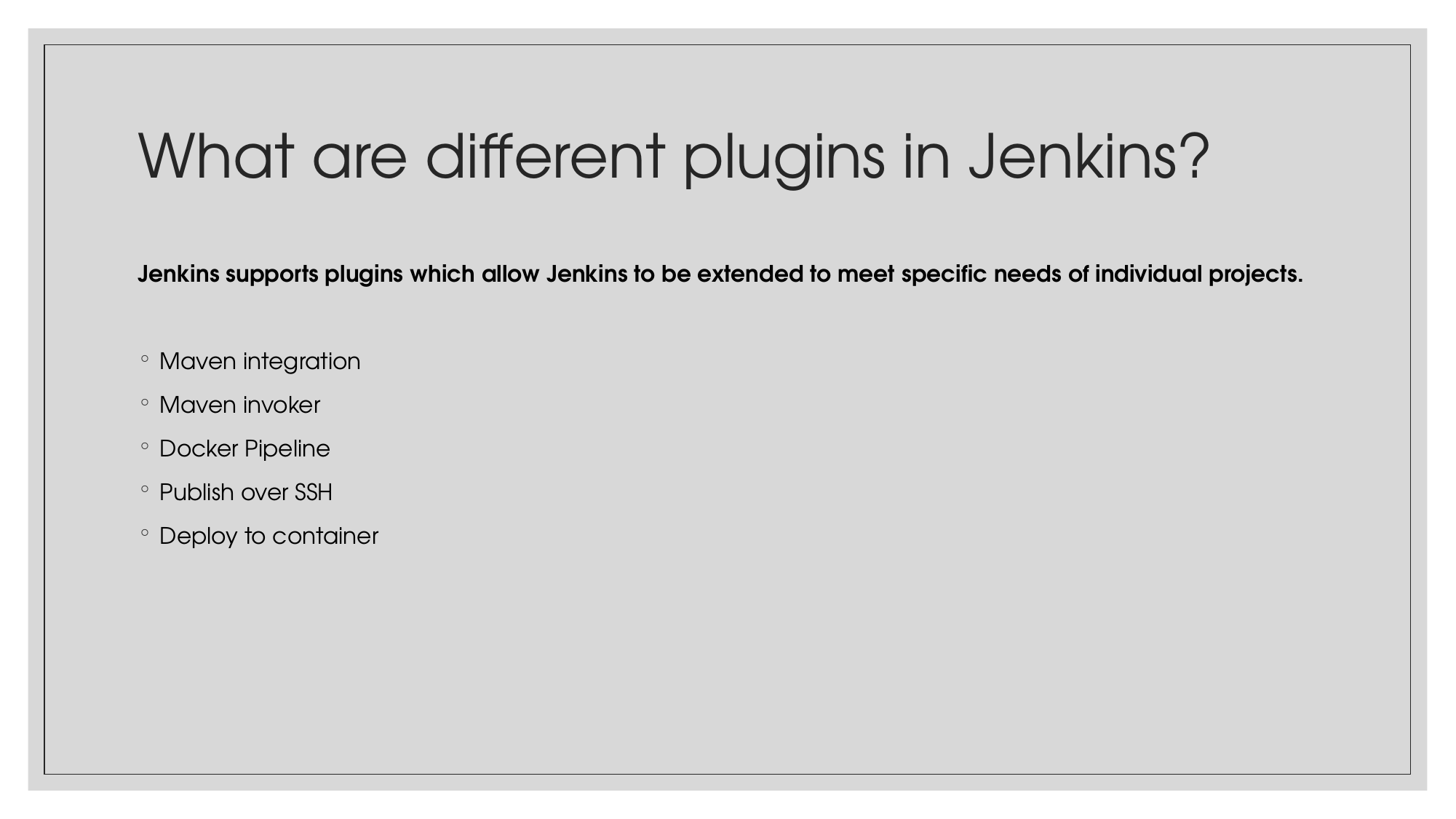

# What are different plugins in Jenkins?
Jenkins supports plugins which allow Jenkins to be extended to meet specific needs of individual projects.

Maven integration
Maven invoker
Docker Pipeline
Publish over SSH
Deploy to container